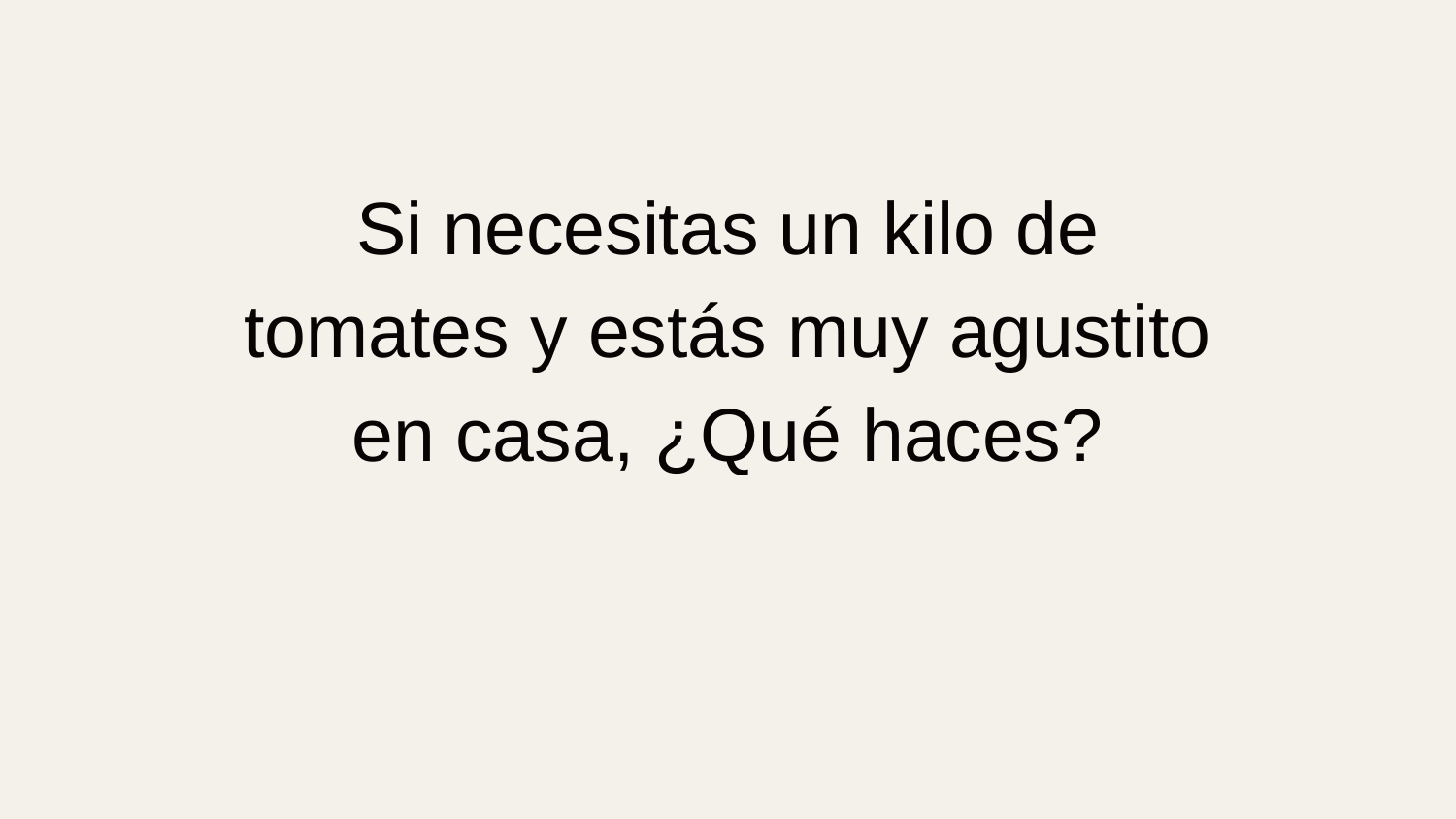

Si necesitas un kilo de tomates y estás muy agustito en casa, ¿Qué haces?